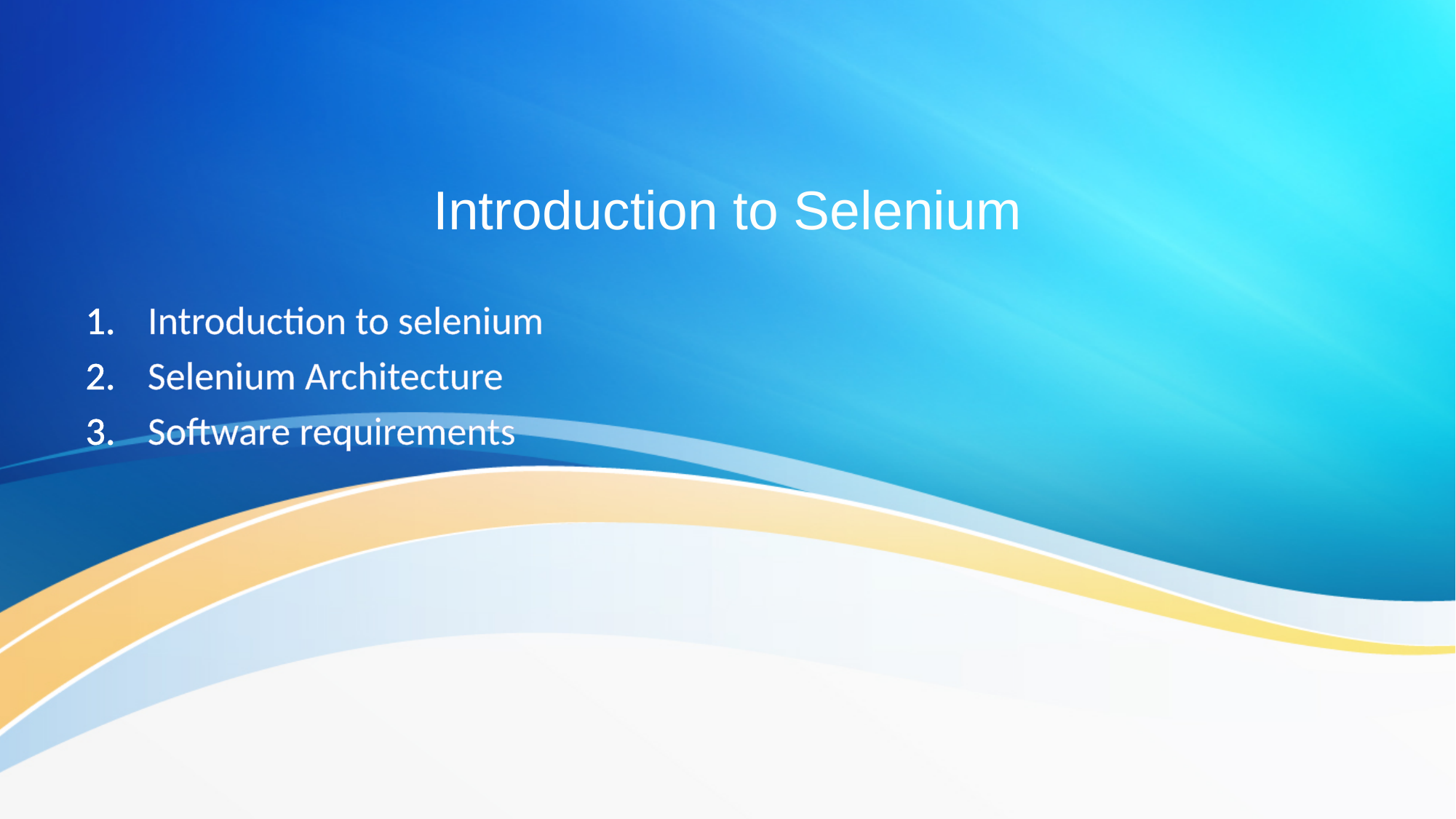

# Introduction to Selenium
Introduction to selenium
Selenium Architecture
Software requirements